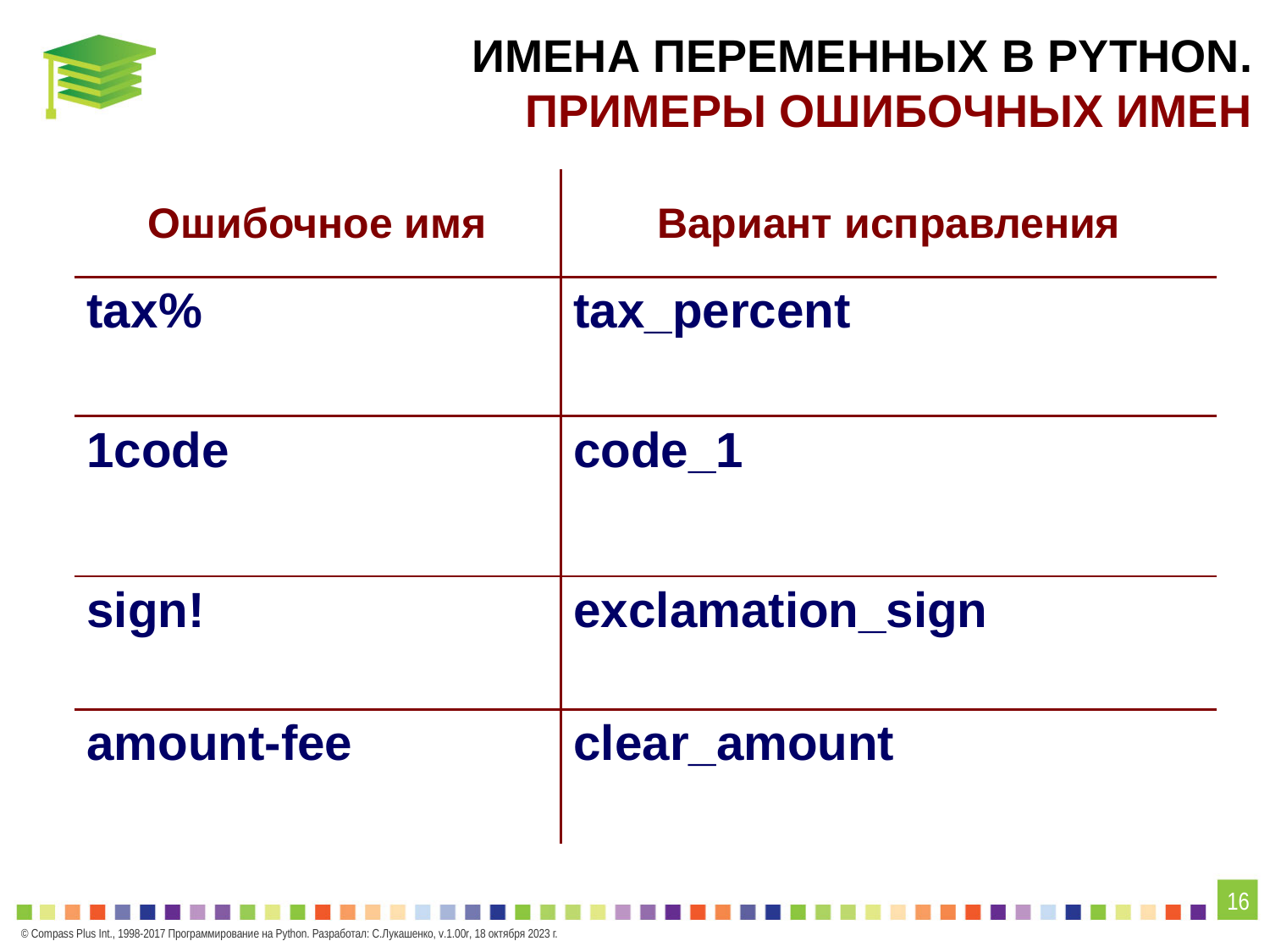

# Имена переменных в PYTHON. Примеры ошибочных имен
| Ошибочное имя | Вариант исправления |
| --- | --- |
| tax% | tax\_percent |
| 1code | code\_1 |
| sign! | exclamation\_sign |
| amount-fee | clear\_amount |